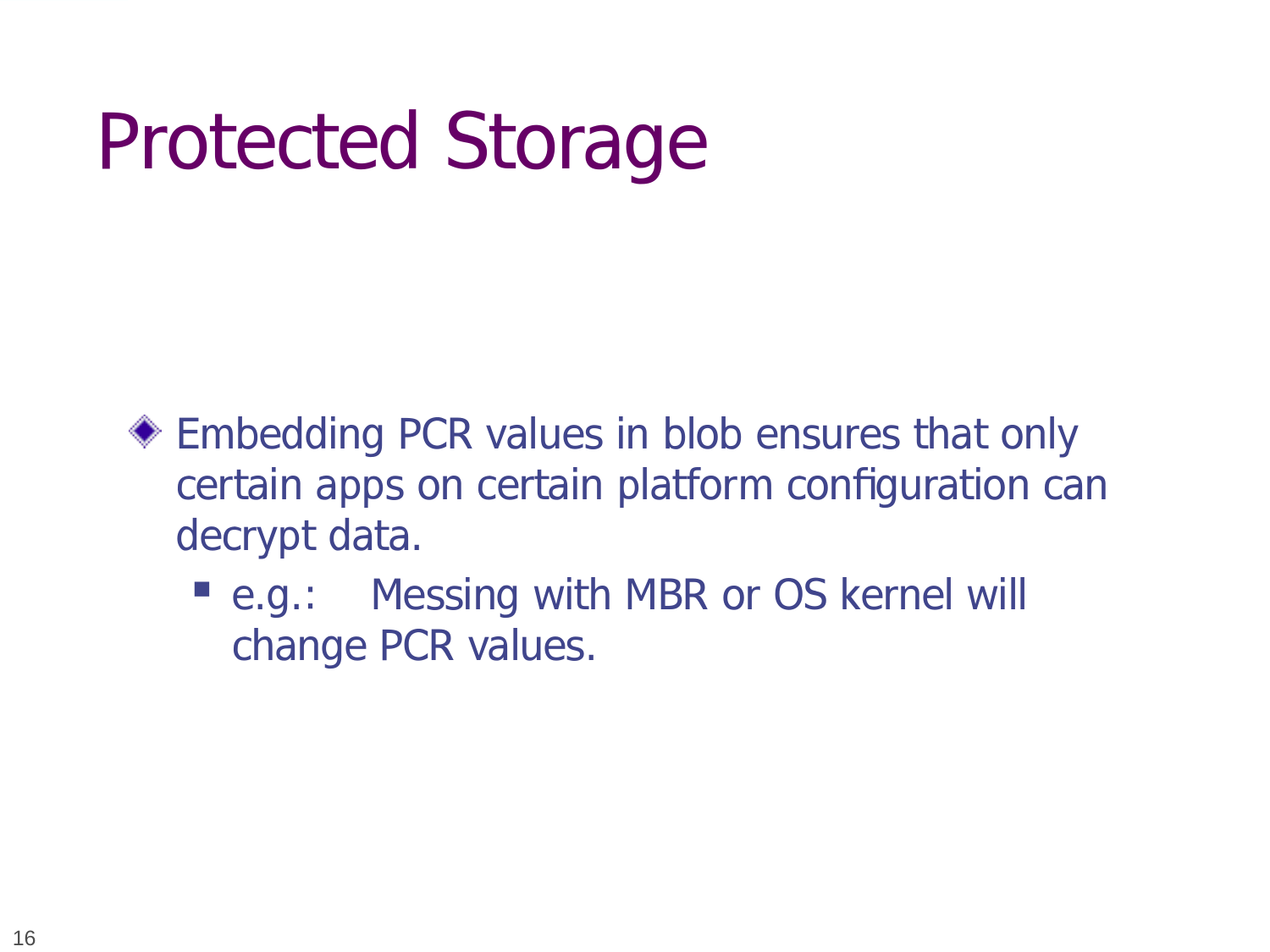

# Protected Storage

Embedding PCR values in blob ensures that only
certain apps on certain platform configuration can decrypt data.
e.g.:    Messing with MBR or OS kernel will
change PCR values.